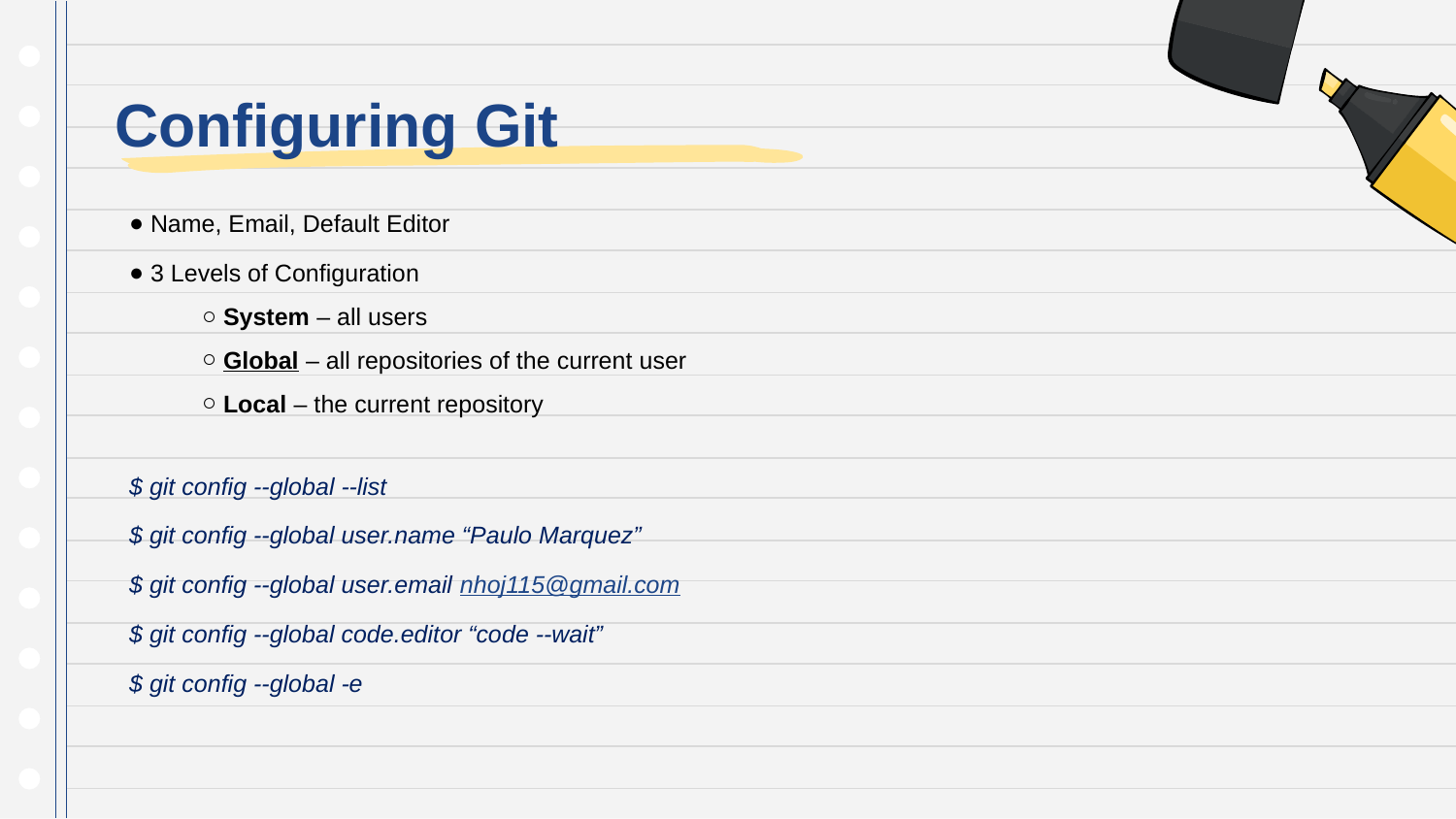

# Configuring Git

 Name, Email, Default Editor

 3 Levels of Configuration
 System – all users
 Global – all repositories of the current user
 Local – the current repository

$ git config --global --list

$ git config --global user.name “Paulo Marquez”

$ git config --global user.email nhoj115@gmail.com

$ git config --global code.editor “code --wait”

$ git config --global -e